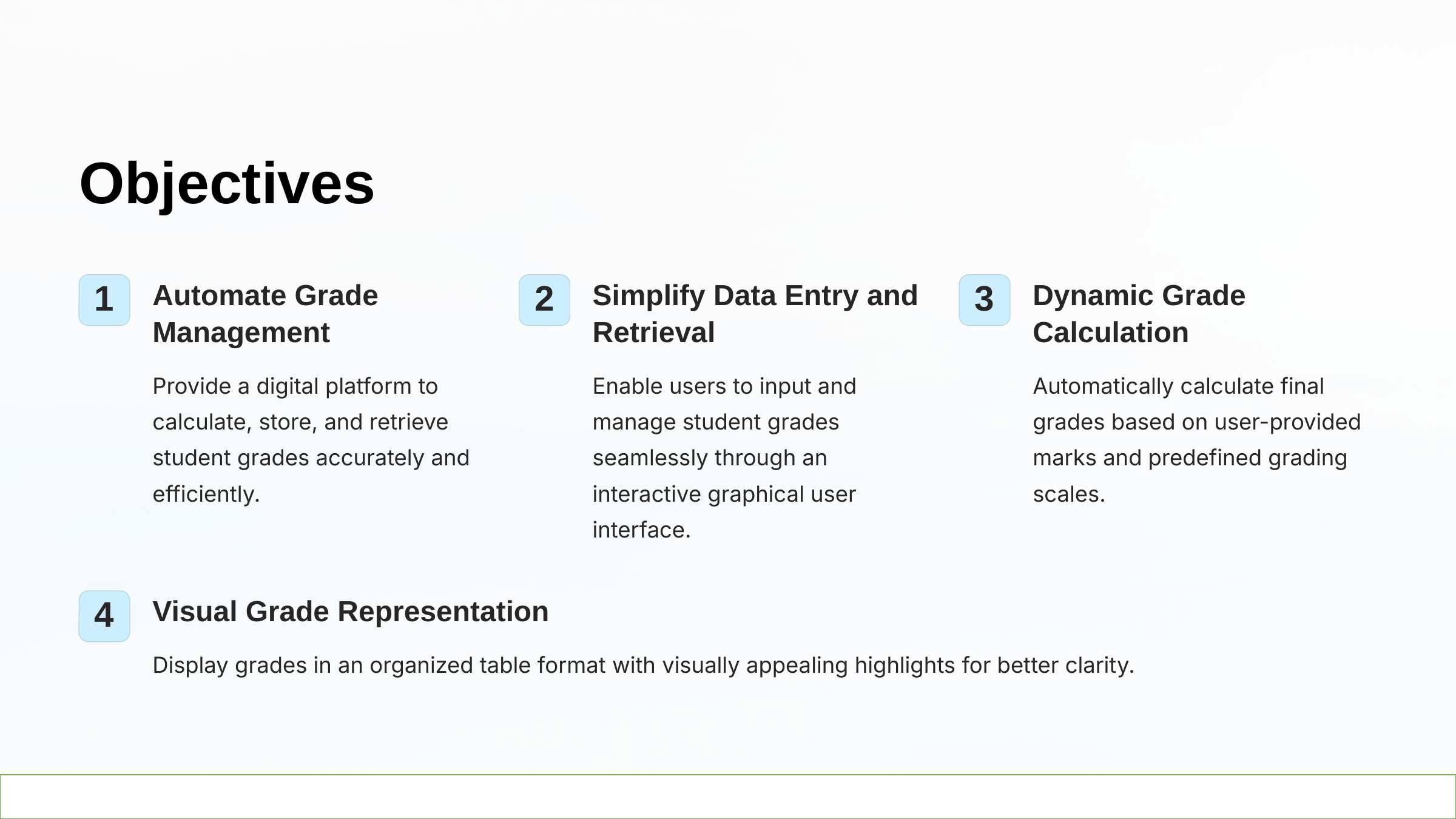

Objectives

Automate Grade Management

Simplify Data Entry and Retrieval

Dynamic Grade Calculation
1
2
3
Provide a digital platform to calculate, store, and retrieve student grades accurately and efficiently.
Enable users to input and manage student grades seamlessly through an interactive graphical user interface.
Automatically calculate final grades based on user-provided marks and predefined grading scales.

Visual Grade Representation
4
Display grades in an organized table format with visually appealing highlights for better clarity.